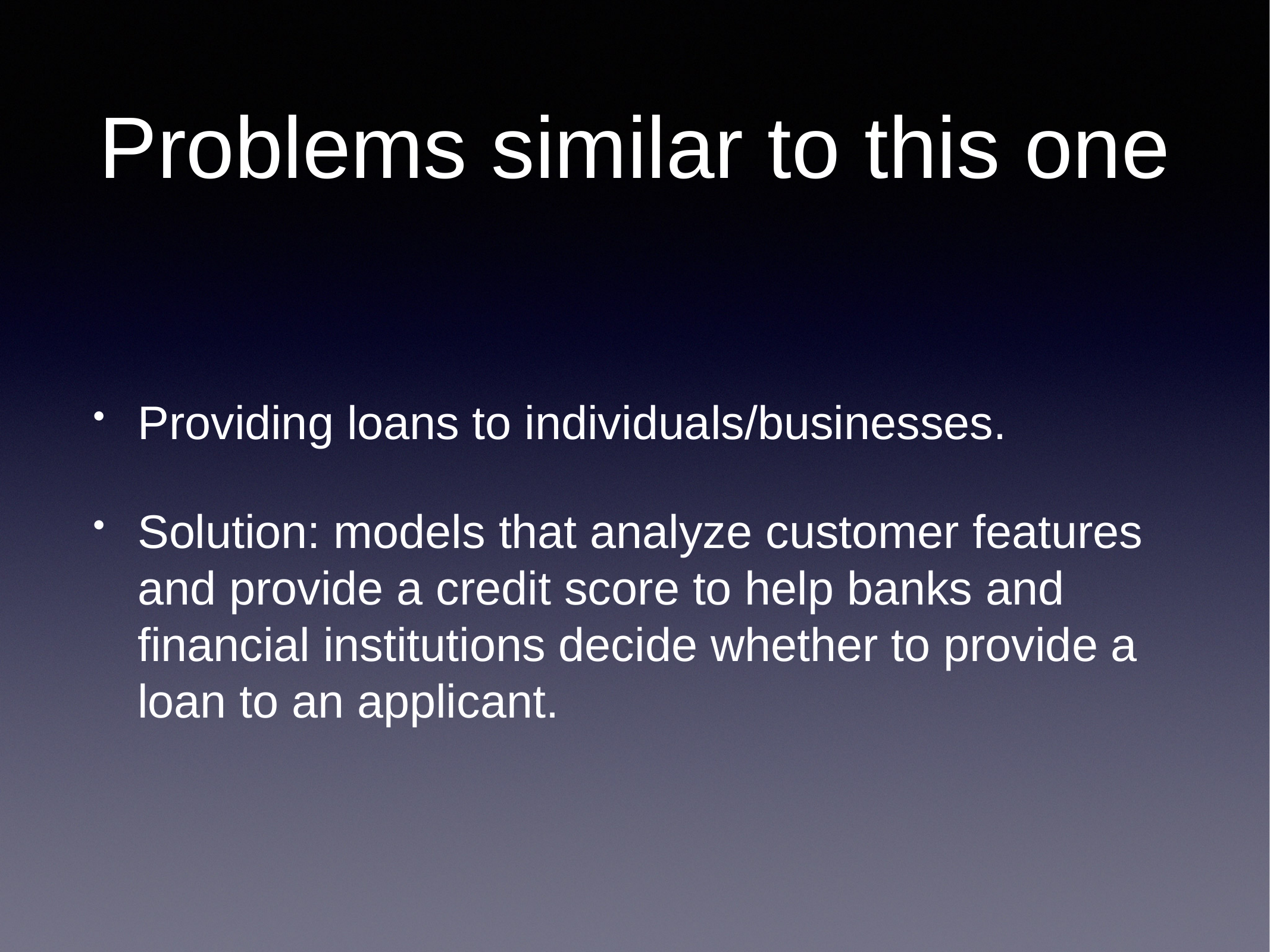

# Problems similar to this one
Providing loans to individuals/businesses.
Solution: models that analyze customer features and provide a credit score to help banks and financial institutions decide whether to provide a loan to an applicant.